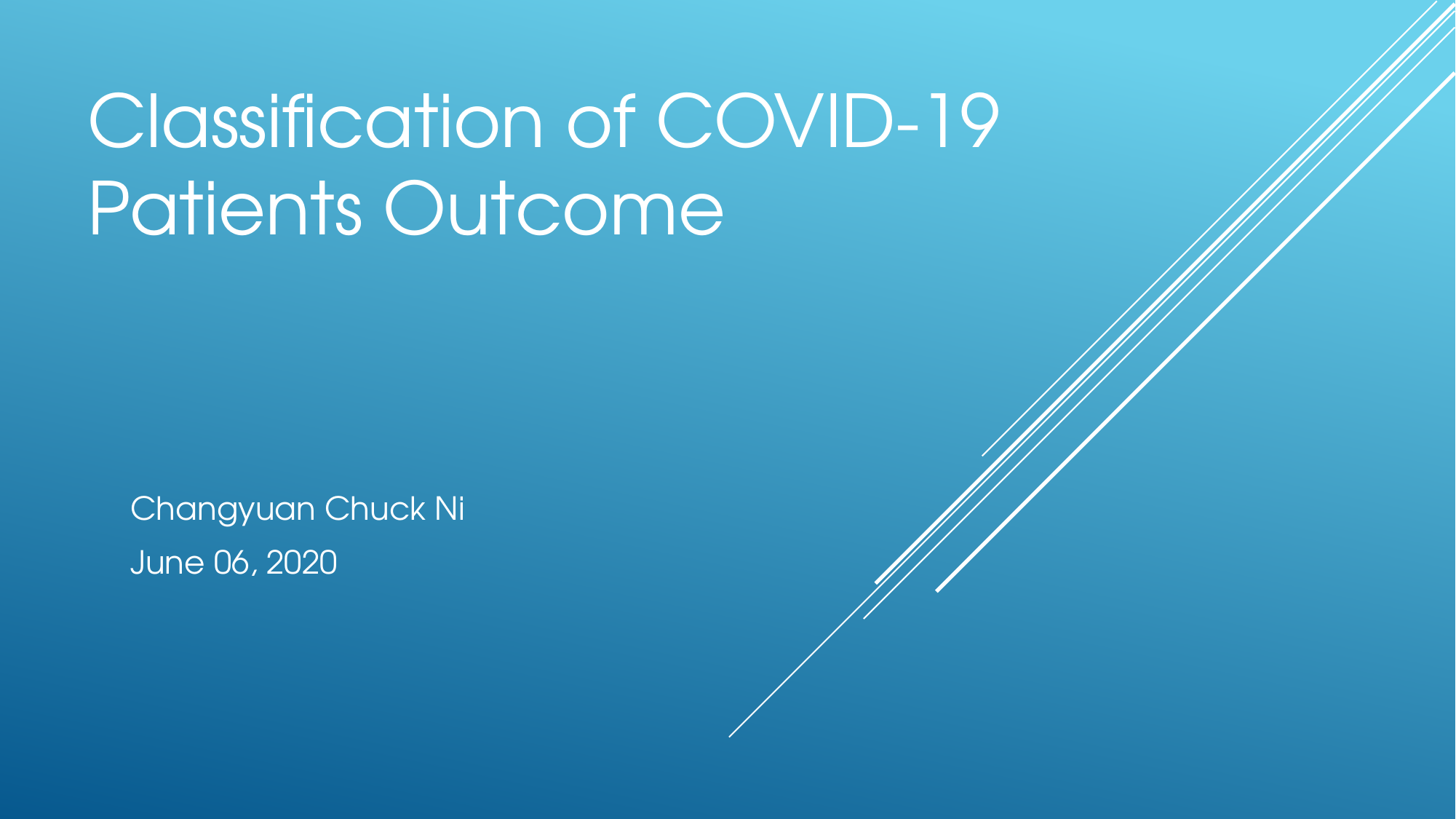

Classification of COVID-19 Patients Outcome
Changyuan Chuck Ni
June 06, 2020